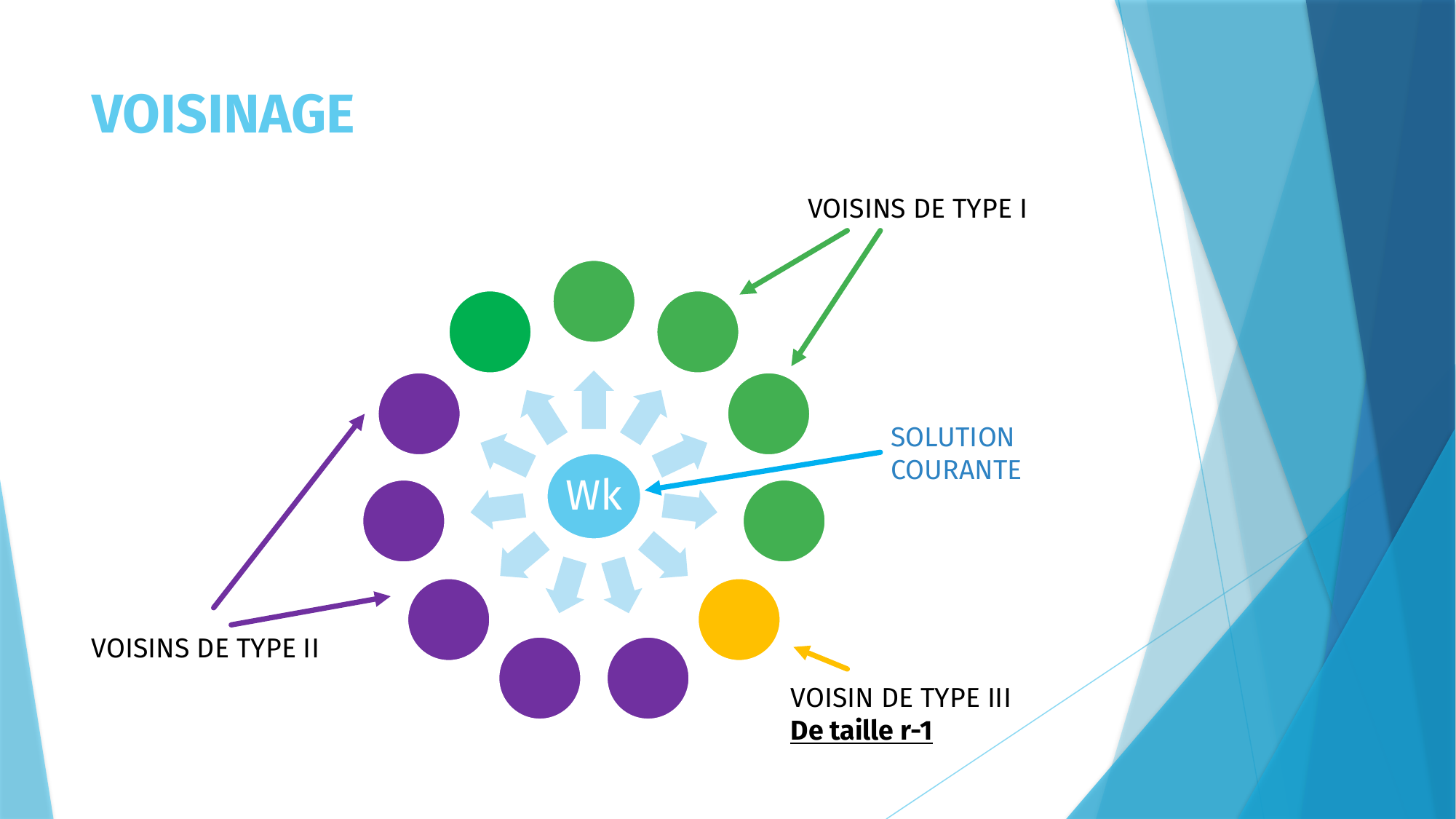

# VOISINAGE
VOISINS DE TYPE I
Wk

SOLUTION COURANTE
VOISINS DE TYPE II
VOISIN DE TYPE III
De taille r-1